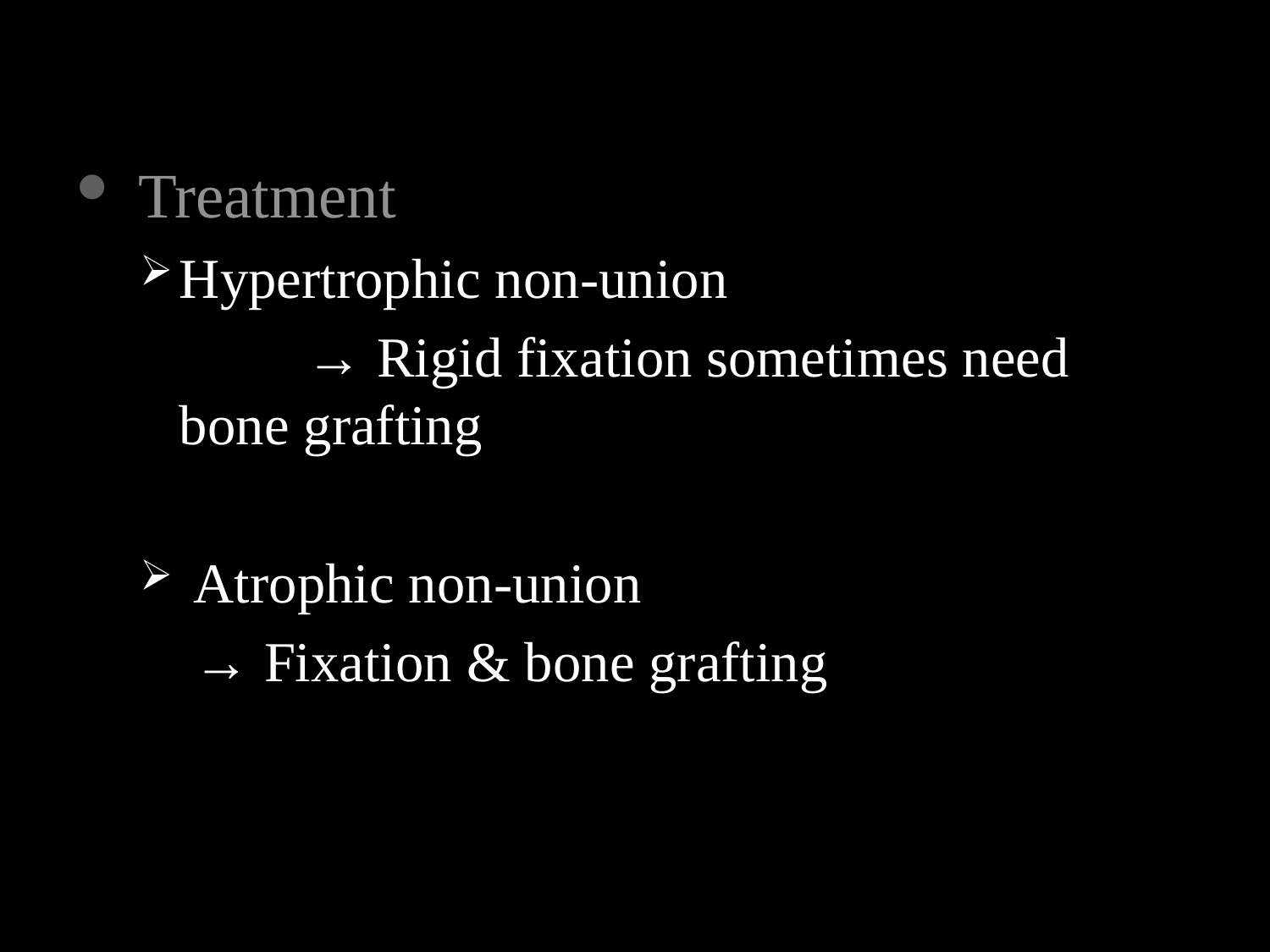

#
 Treatment
Hypertrophic non-union
    	→ Rigid fixation sometimes need bone grafting

 Atrophic non-union
	 → Fixation & bone grafting